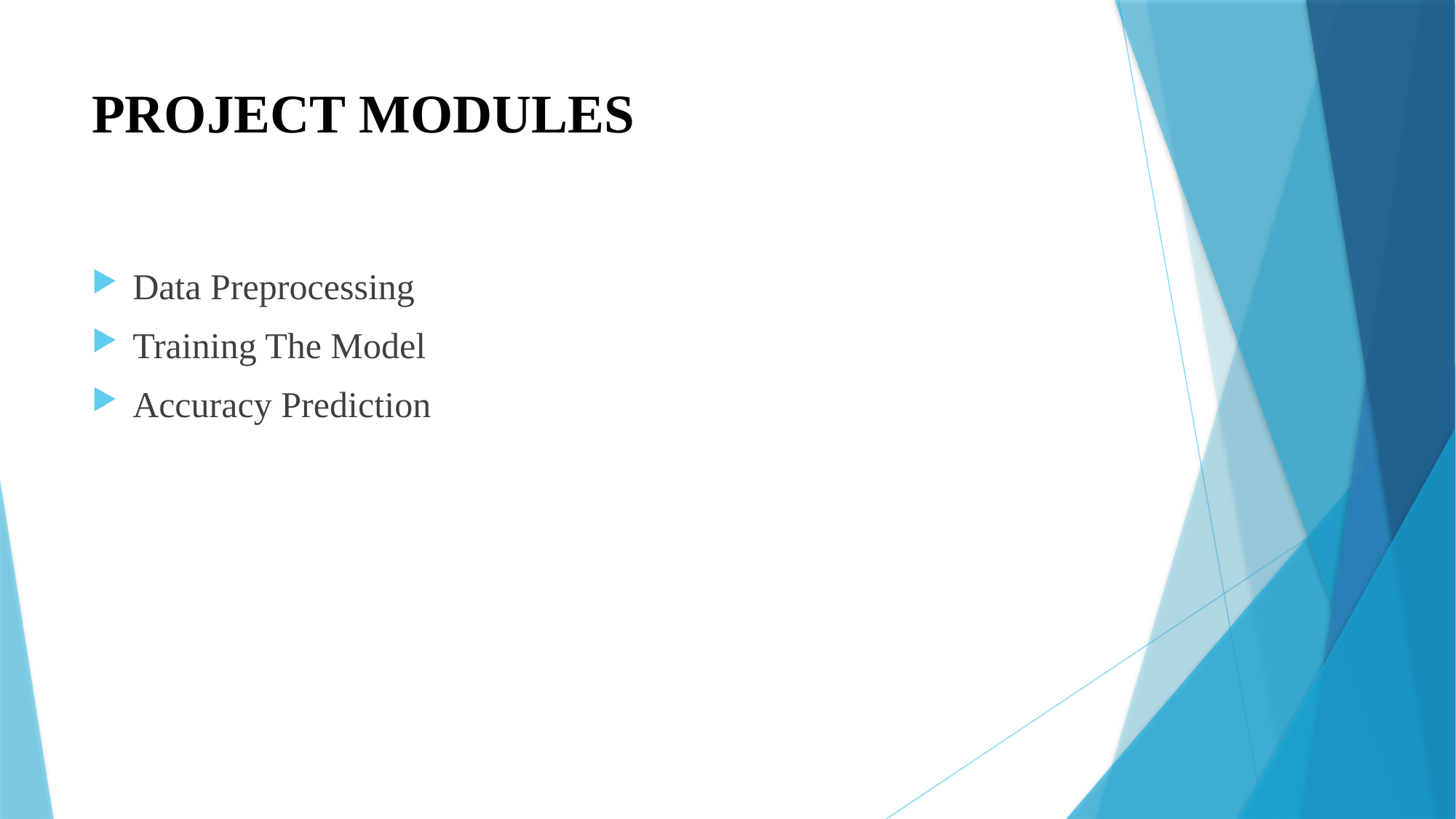

# PROJECT MODULES
Data Preprocessing
Training The Model
Accuracy Prediction